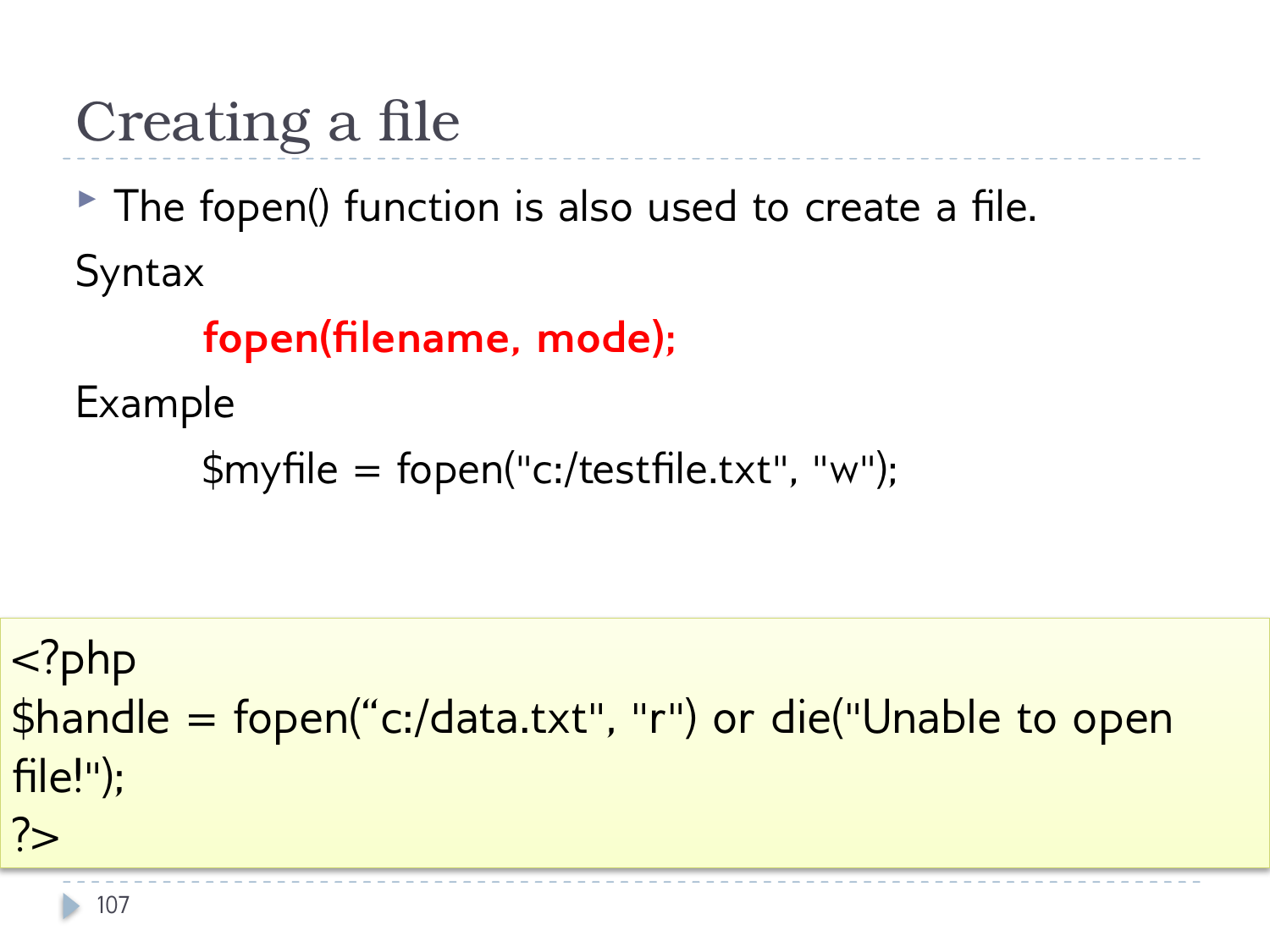

Creating a file
The fopen() function is also used to create a file.
Syntax
	fopen(filename, mode);
Example
	$myfile = fopen("c:/testfile.txt", "w");

<?php
$handle = fopen(“c:/data.txt", "r") or die("Unable to open file!");
?>
107